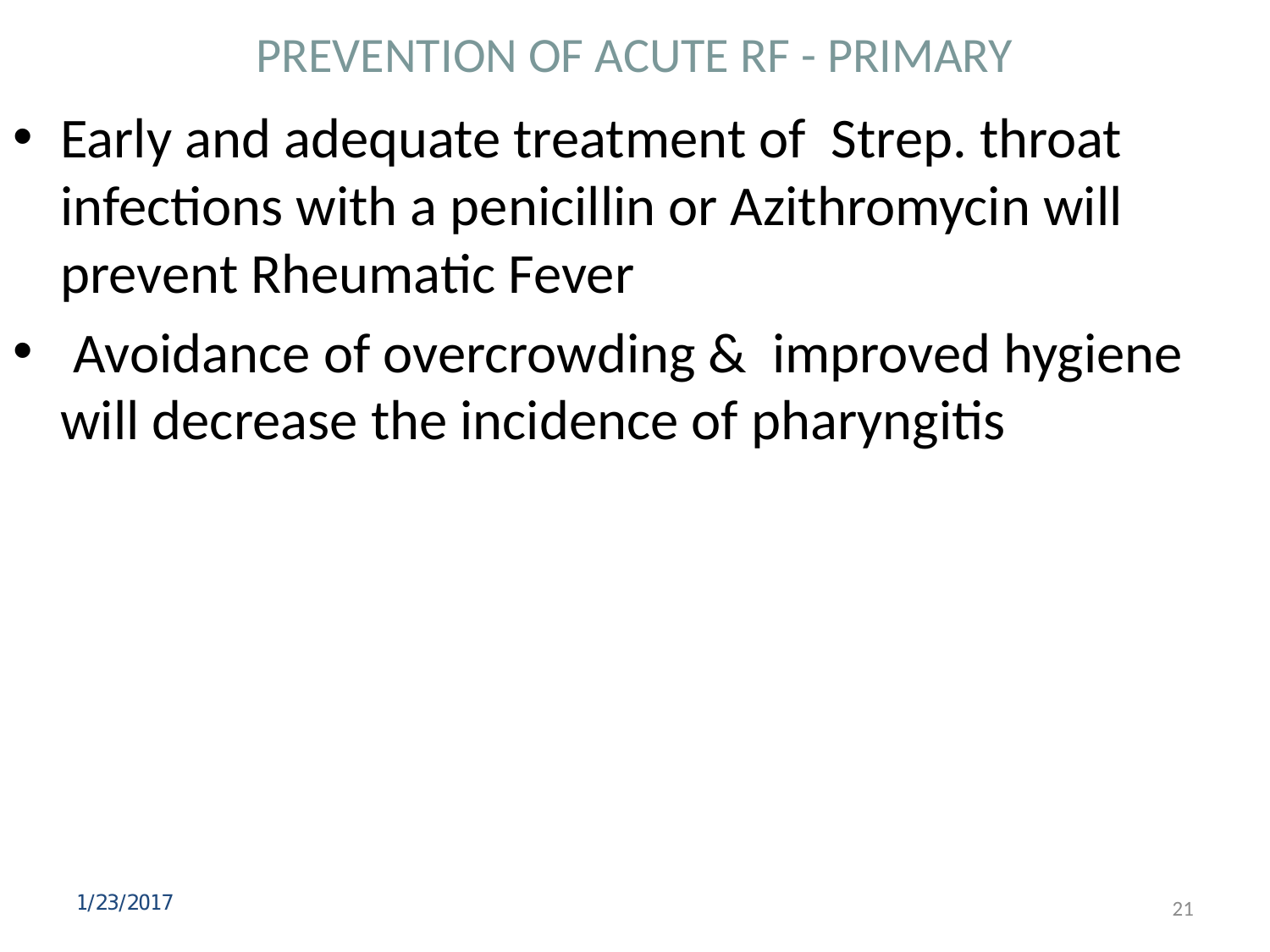

# PREVENTION OF ACUTE RF - PRIMARY
Early and adequate treatment of  Strep. throat infections with a penicillin or Azithromycin will prevent Rheumatic Fever
 Avoidance of overcrowding &  improved hygiene will decrease the incidence of pharyngitis
1/23/2017
21